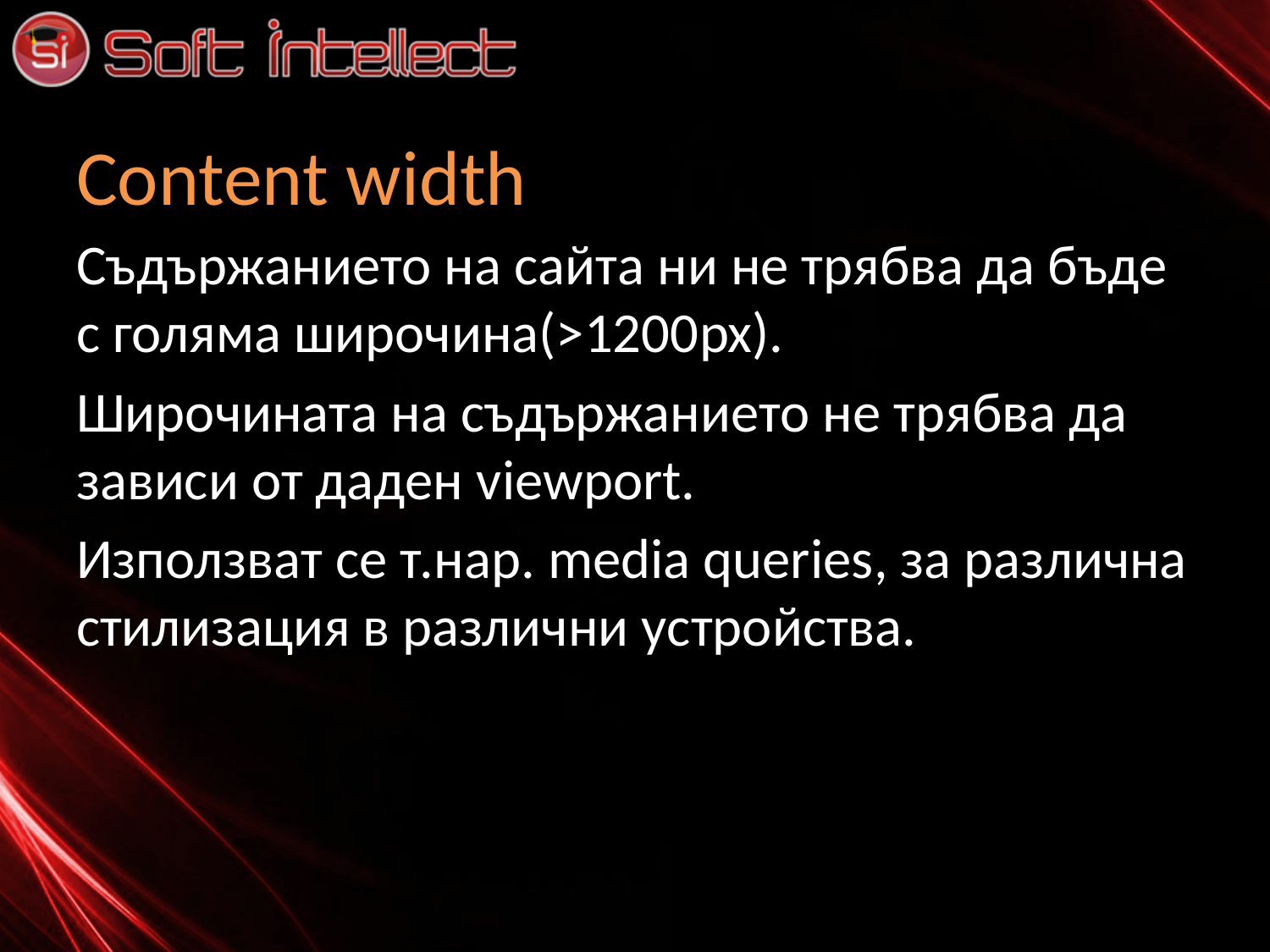

# Content width
Съдържанието на сайта ни не трябва да бъде с голяма широчина(>1200px).
Широчината на съдържанието не трябва да зависи от даден viewport.
Използват се т.нар. media queries, за различна стилизация в различни устройства.